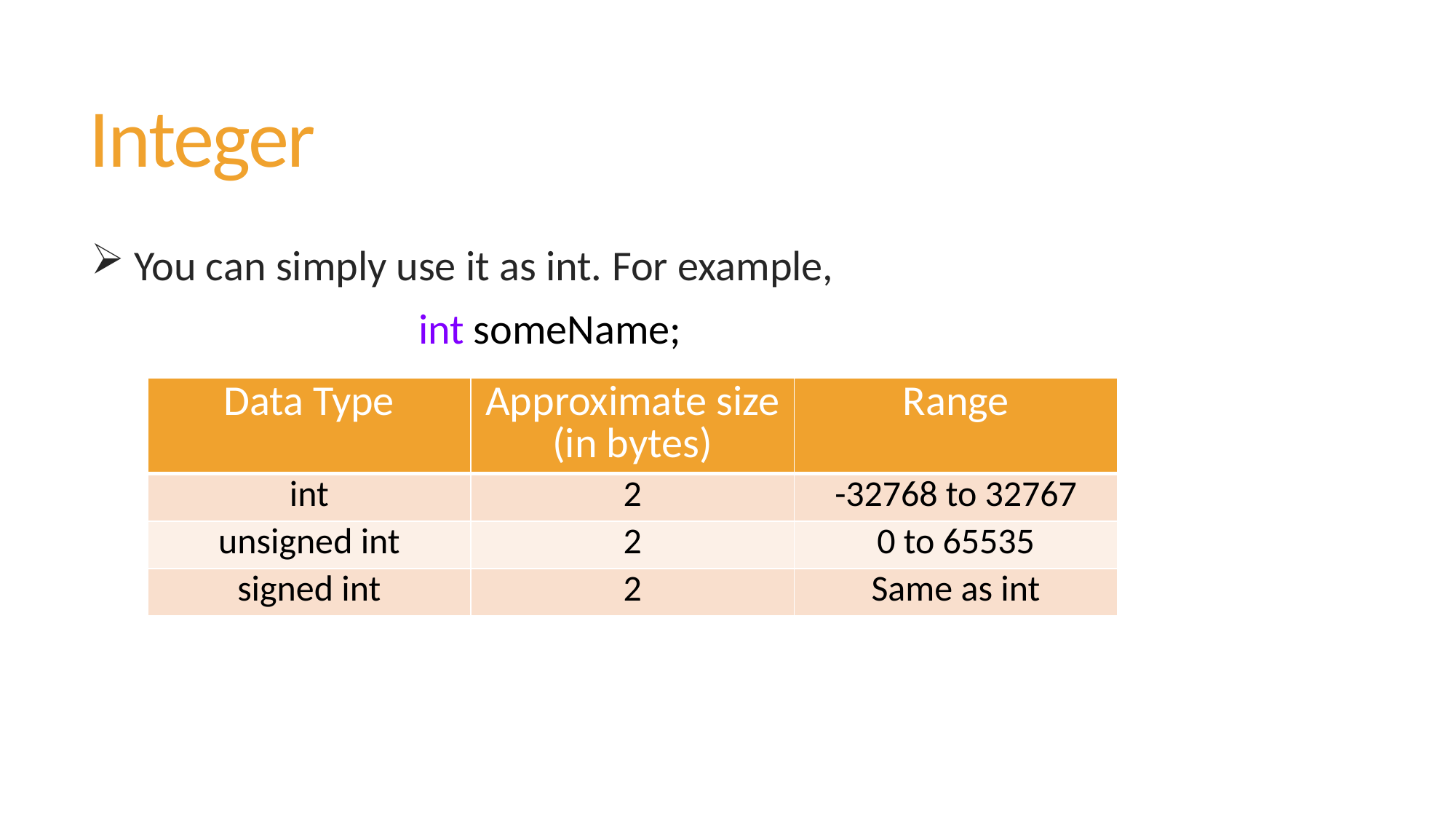

# Integer
 You can simply use it as int. For example,
			int someName;

| Data Type | Approximate size (in bytes) | Range |
| --- | --- | --- |
| int | 2 | -32768 to 32767 |
| unsigned int | 2 | 0 to 65535 |
| signed int | 2 | Same as int |